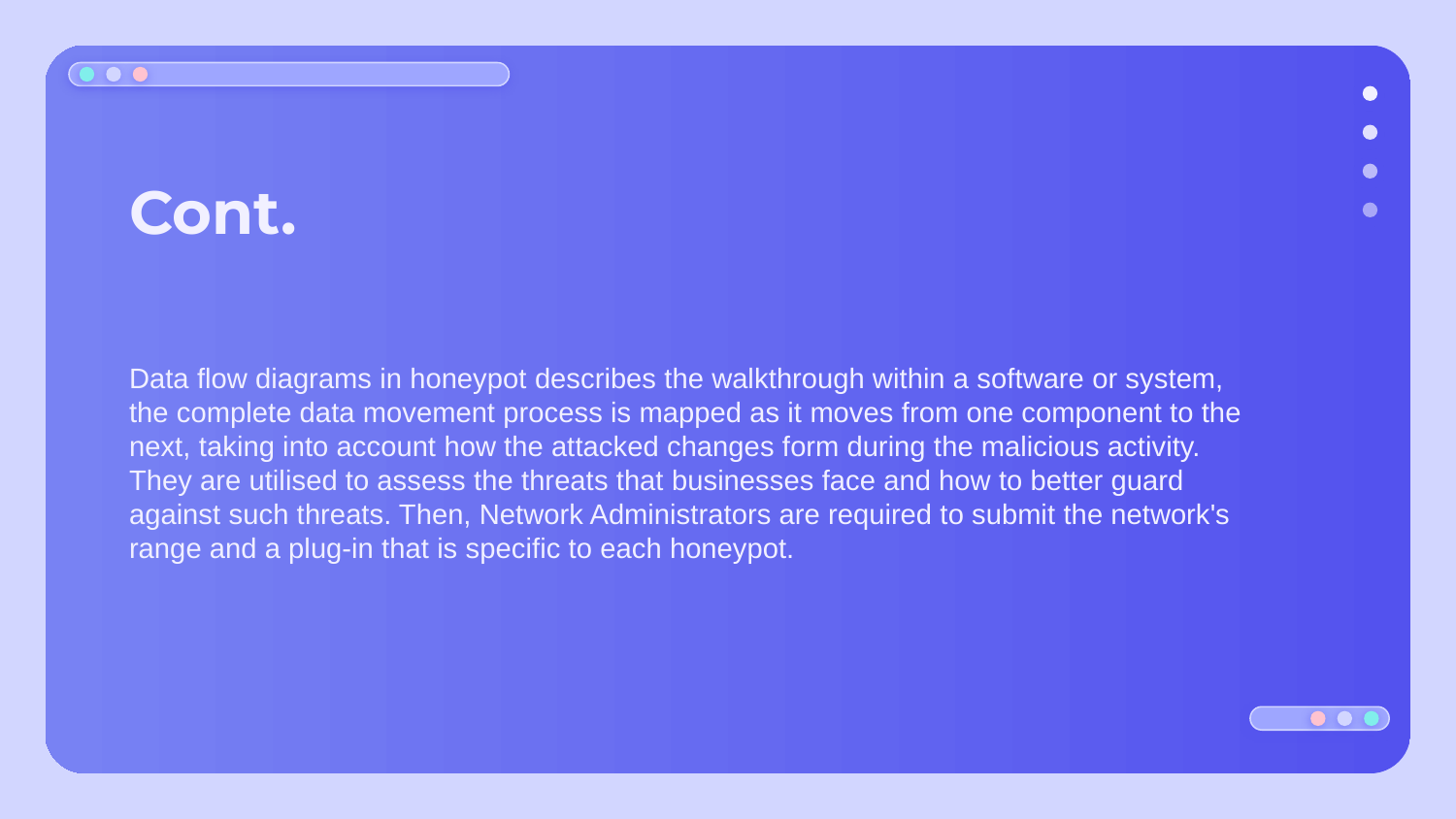

# Cont.
Data flow diagrams in honeypot describes the walkthrough within a software or system, the complete data movement process is mapped as it moves from one component to the next, taking into account how the attacked changes form during the malicious activity. They are utilised to assess the threats that businesses face and how to better guard against such threats. Then, Network Administrators are required to submit the network's range and a plug-in that is specific to each honeypot.